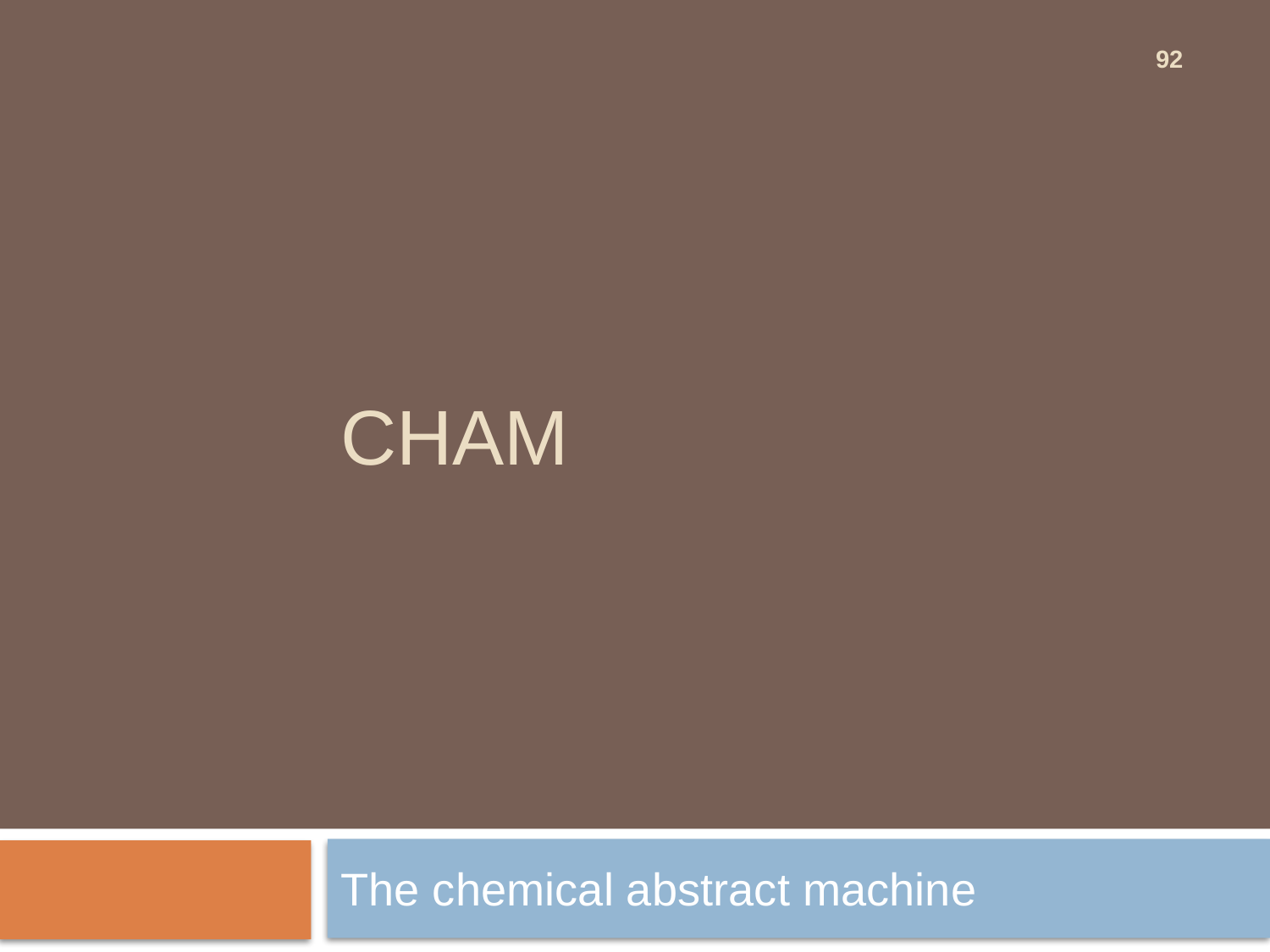

92
# CHAM
The chemical abstract machine